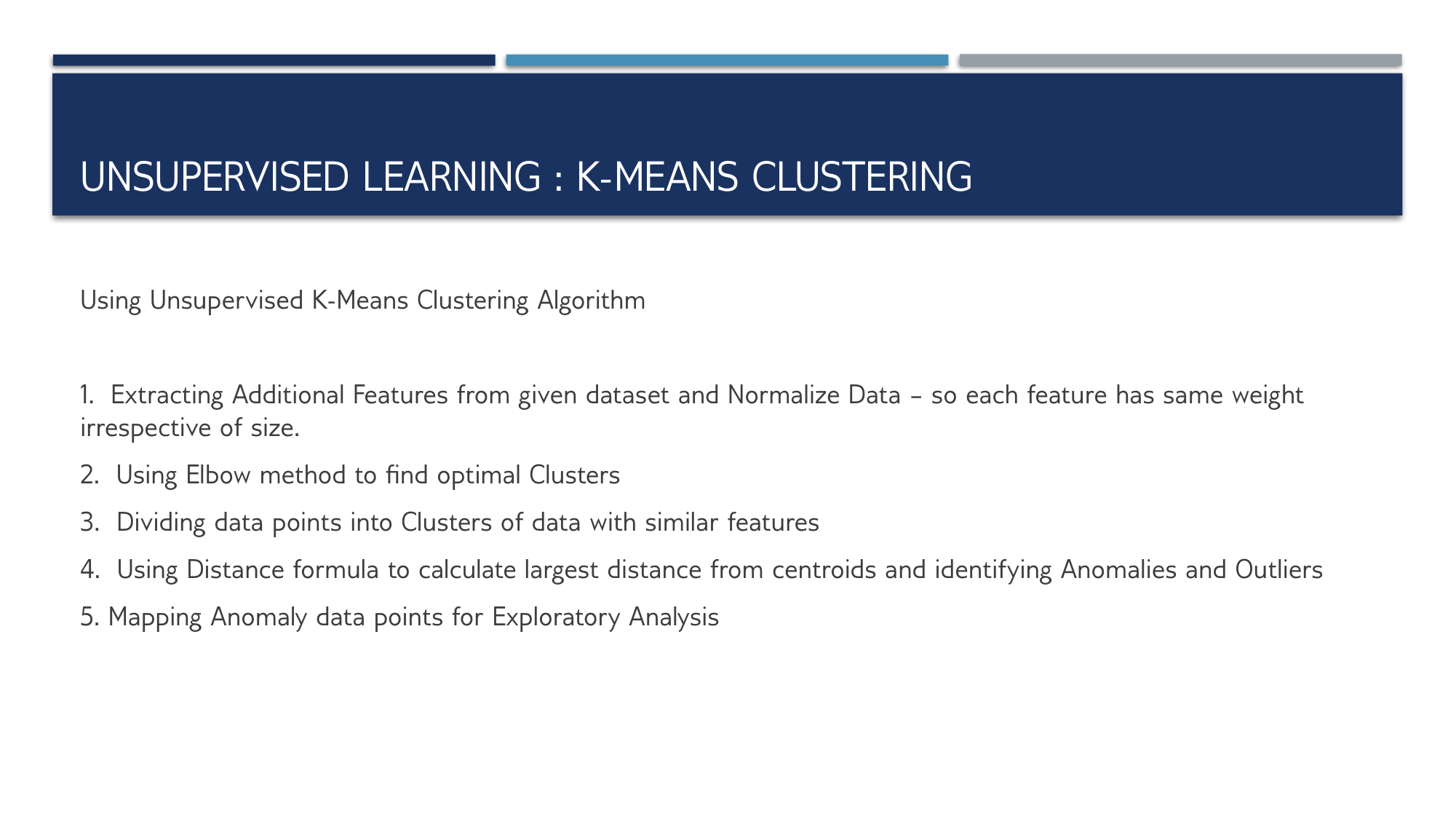

# Unsupervised Learning : K-Means Clustering
Using Unsupervised K-Means Clustering Algorithm

1.  Extracting Additional Features from given dataset and Normalize Data – so each feature has same weight irrespective of size.
2.  Using Elbow method to find optimal Clusters
3.  Dividing data points into Clusters of data with similar features
4.  Using Distance formula to calculate largest distance from centroids and identifying Anomalies and Outliers
5. Mapping Anomaly data points for Exploratory Analysis